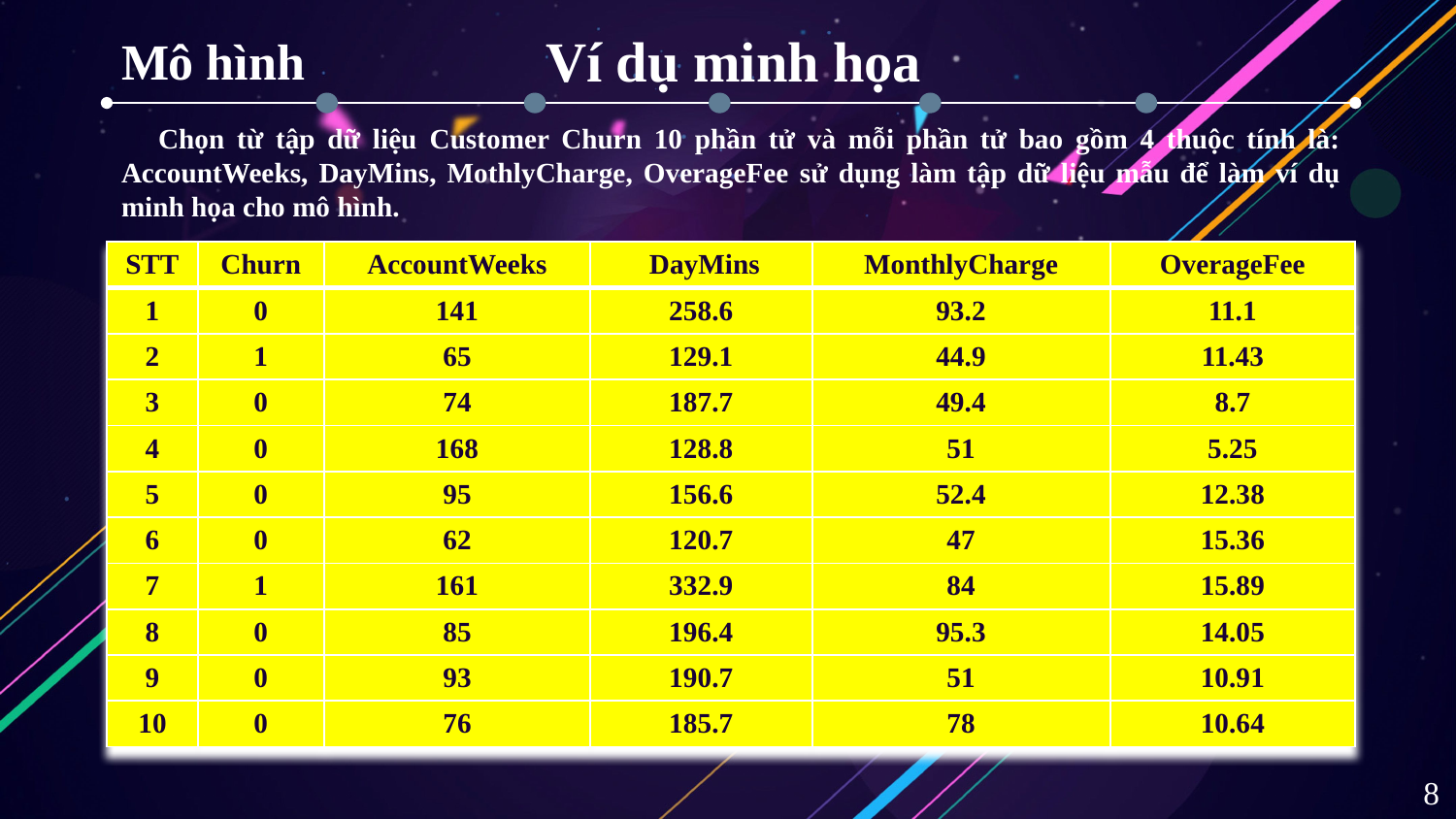

# Mô hình
Ví dụ minh họa

   Chọn từ tập dữ liệu Customer Churn 10 phần tử và mỗi phần tử bao gồm 4 thuộc tính là: AccountWeeks, DayMins, MothlyCharge, OverageFee sử dụng làm tập dữ liệu mẫu để làm ví dụ minh họa cho mô hình.
| STT | Churn | AccountWeeks | DayMins | MonthlyCharge | OverageFee |
| --- | --- | --- | --- | --- | --- |
| 1 | 0 | 141 | 258.6 | 93.2 | 11.1 |
| 2 | 1 | 65 | 129.1 | 44.9 | 11.43 |
| 3 | 0 | 74 | 187.7 | 49.4 | 8.7 |
| 4 | 0 | 168 | 128.8 | 51 | 5.25 |
| 5 | 0 | 95 | 156.6 | 52.4 | 12.38 |
| 6 | 0 | 62 | 120.7 | 47 | 15.36 |
| 7 | 1 | 161 | 332.9 | 84 | 15.89 |
| 8 | 0 | 85 | 196.4 | 95.3 | 14.05 |
| 9 | 0 | 93 | 190.7 | 51 | 10.91 |
| 10 | 0 | 76 | 185.7 | 78 | 10.64 |
8